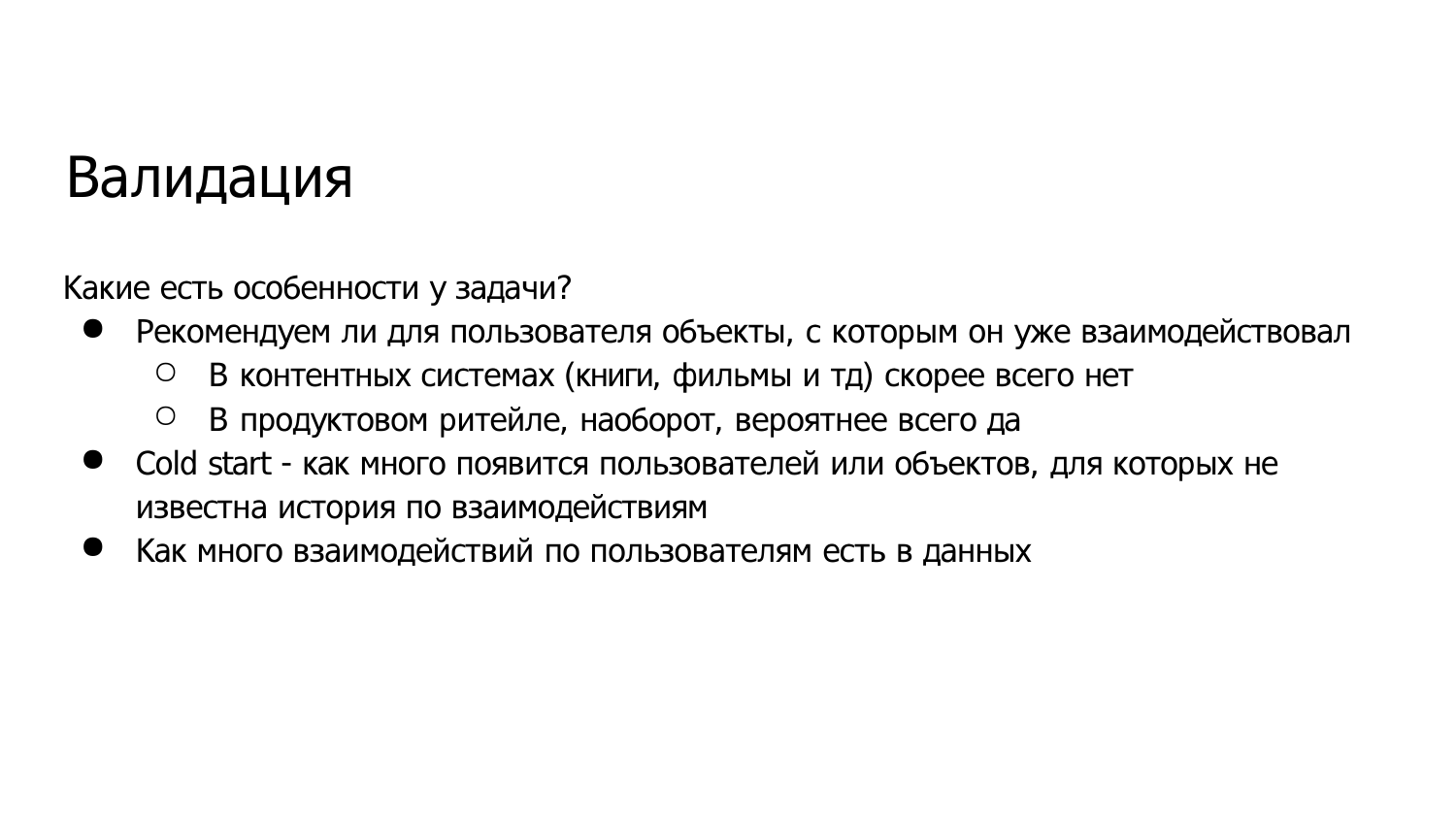

# Валидация
Какие есть особенности у задачи?
Рекомендуем ли для пользователя объекты, с которым он уже взаимодействовал
В контентных системах (книги, фильмы и тд) скорее всего нет
В продуктовом ритейле, наоборот, вероятнее всего да
Cold start - как много появится пользователей или объектов, для которых не известна история по взаимодействиям
Как много взаимодействий по пользователям есть в данных